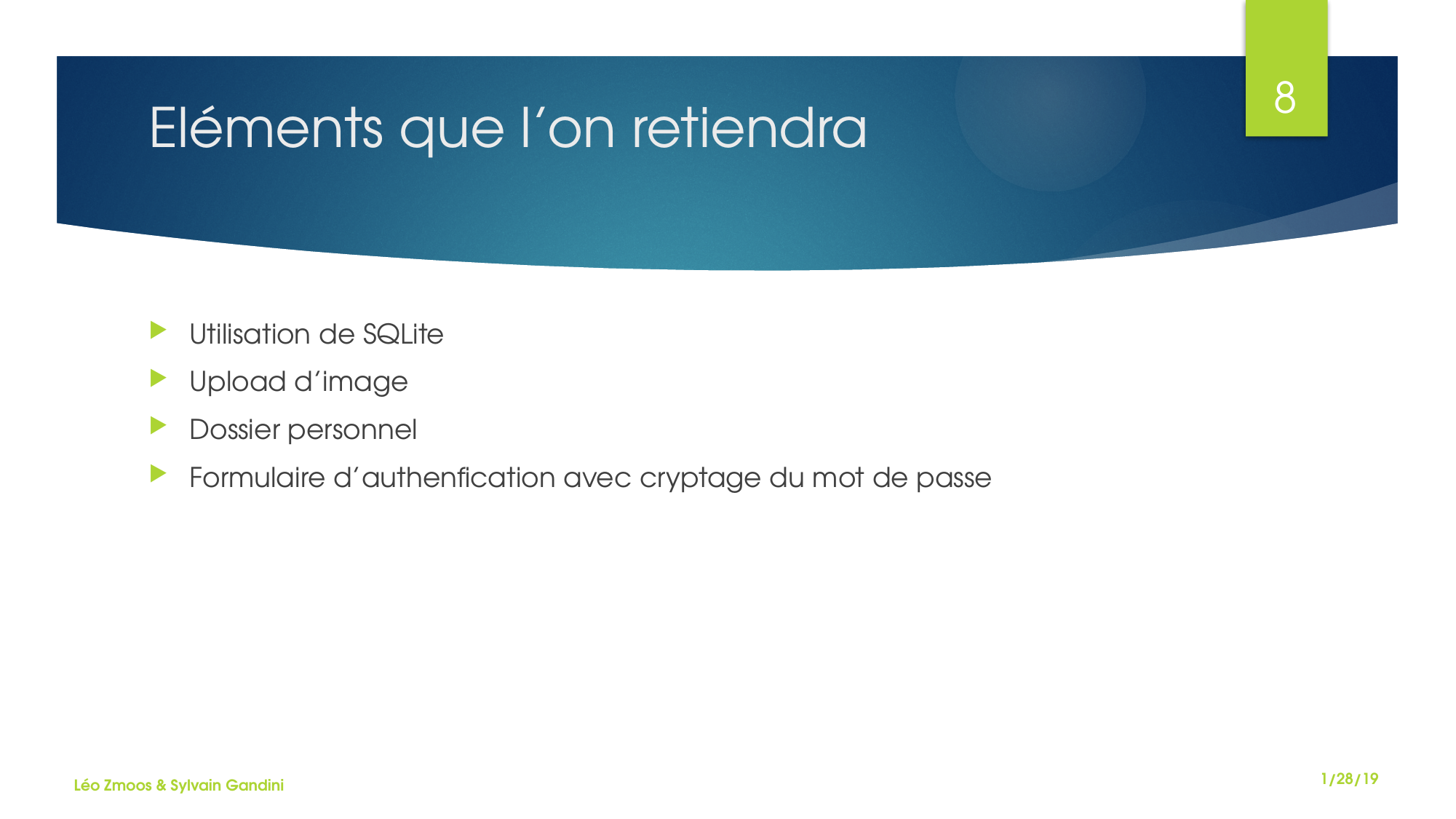

8
# Eléments que l’on retiendra
Utilisation de SQLite
Upload d’image
Dossier personnel
Formulaire d’authenfication avec cryptage du mot de passe
Léo Zmoos & Sylvain Gandini
1/28/19